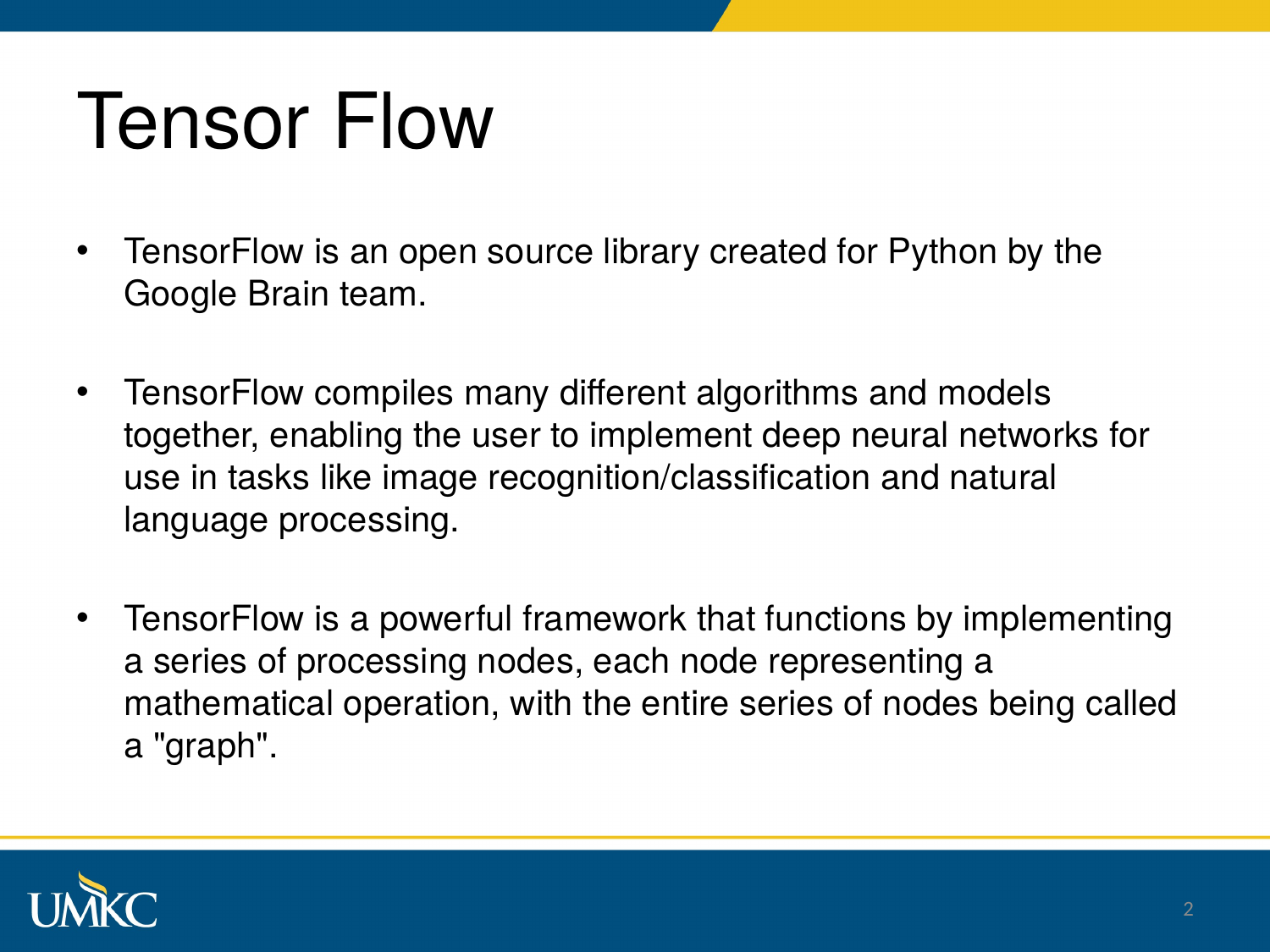

# Tensor Flow
TensorFlow is an open source library created for Python by the Google Brain team.

TensorFlow compiles many different algorithms and models together, enabling the user to implement deep neural networks for use in tasks like image recognition/classification and natural language processing.

TensorFlow is a powerful framework that functions by implementing a series of processing nodes, each node representing a mathematical operation, with the entire series of nodes being called a "graph".
2